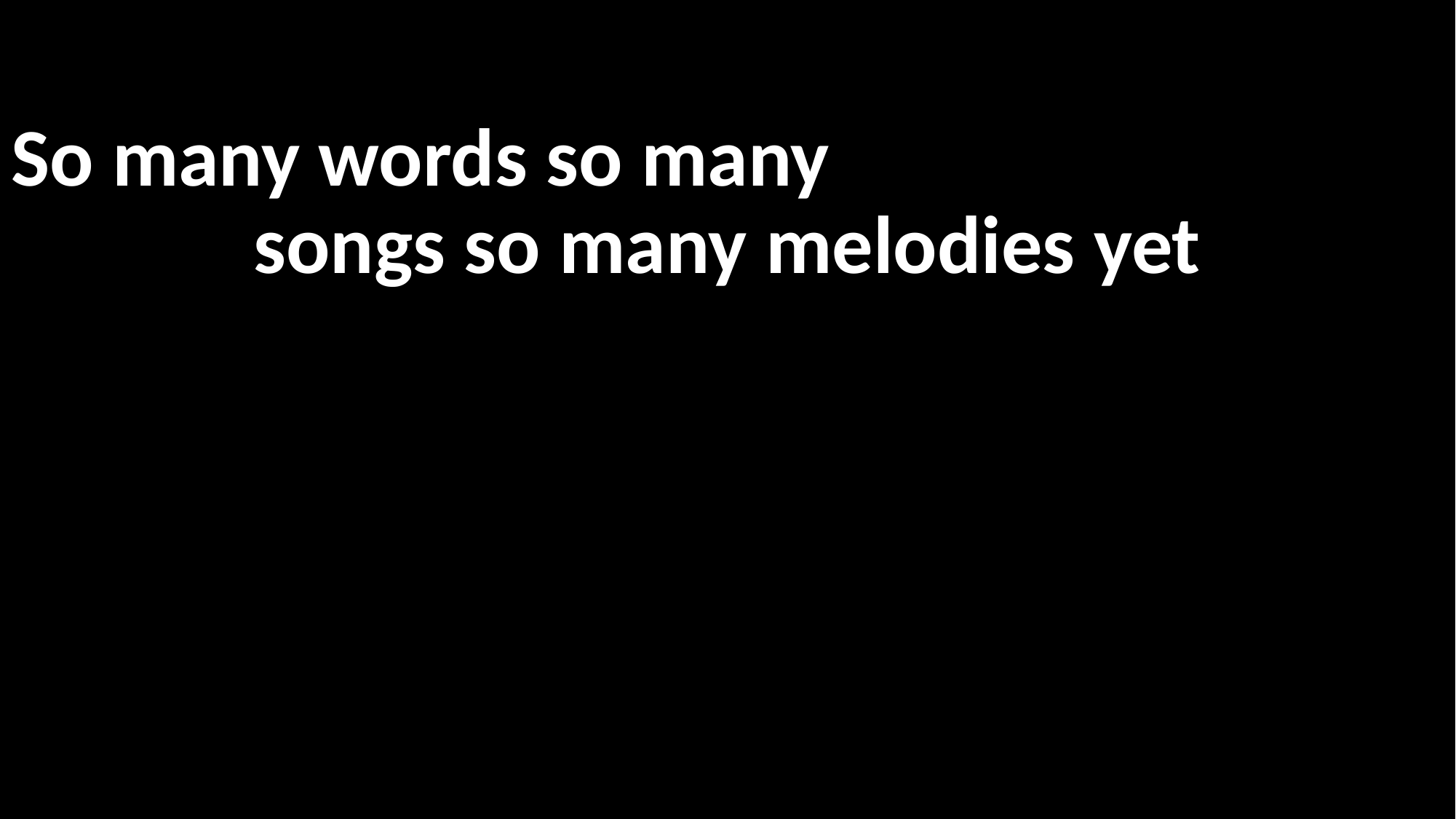

So many words so many
songs so many melodies yet